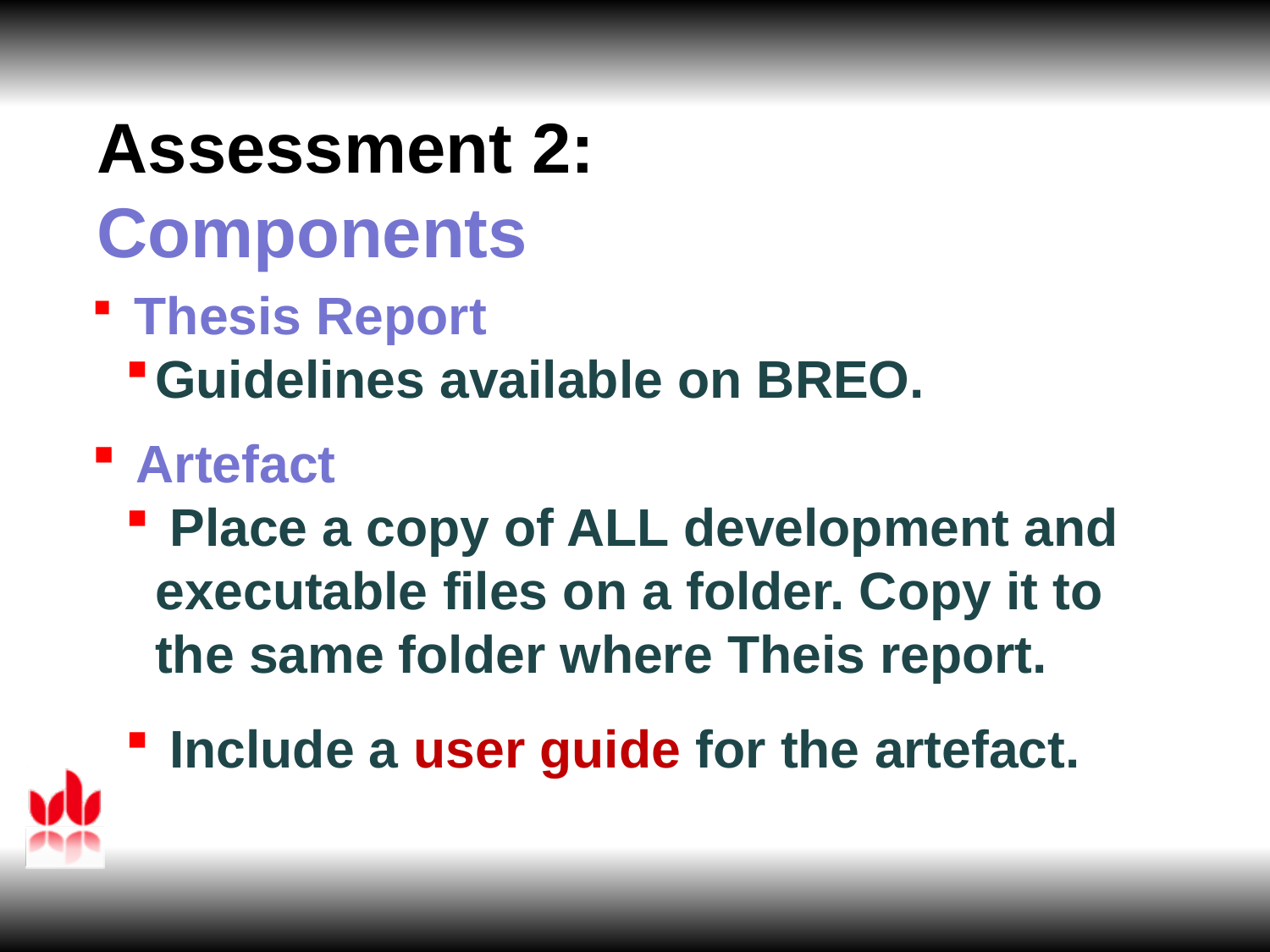

Assessment 2: Components
 Thesis Report
Guidelines available on BREO.
 Artefact
 Place a copy of ALL development and executable files on a folder. Copy it to the same folder where Theis report.
 Include a user guide for the artefact.